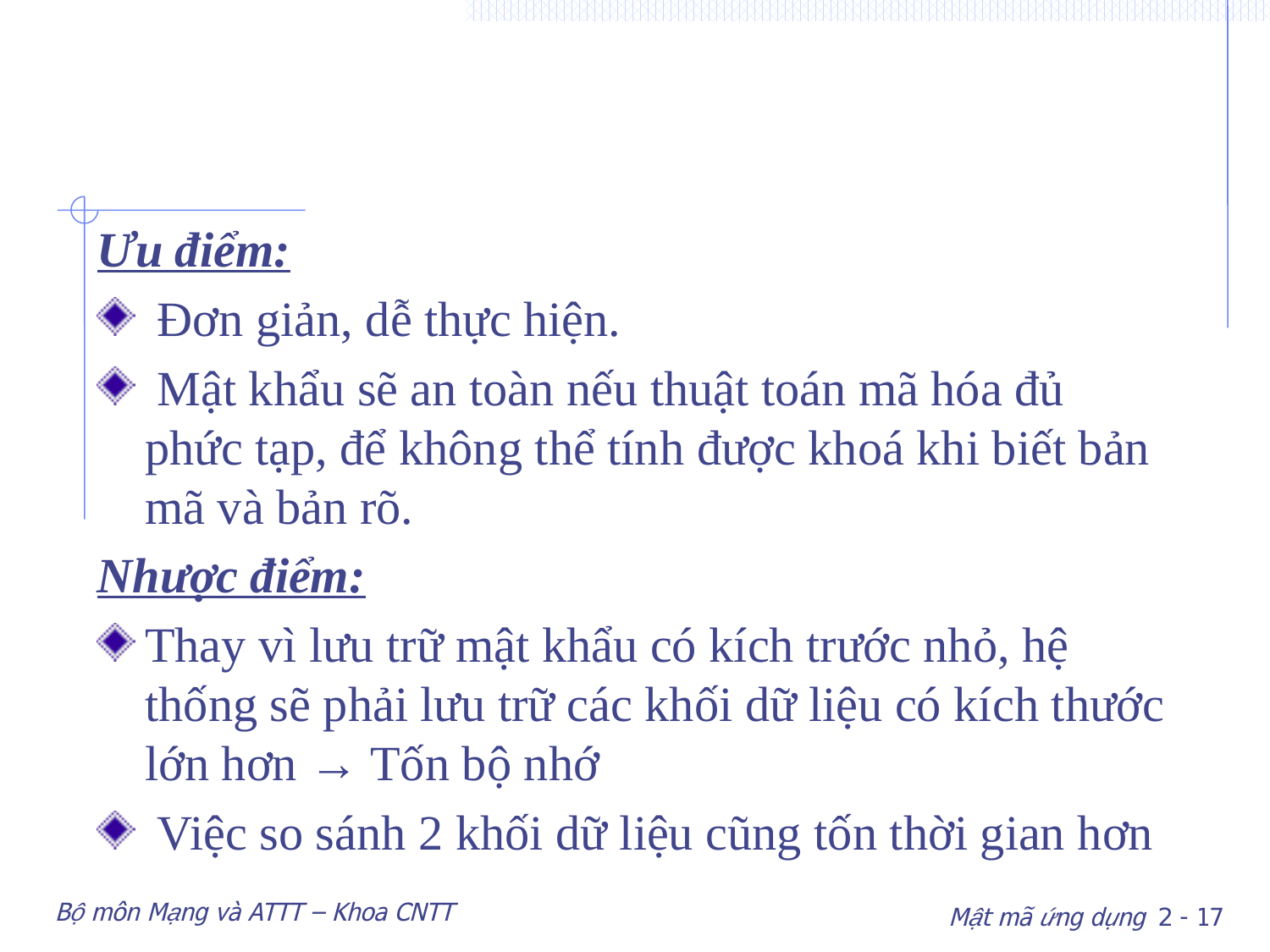

#
Ưu điểm:
 Đơn giản, dễ thực hiện.
 Mật khẩu sẽ an toàn nếu thuật toán mã hóa đủ phức tạp, để không thể tính được khoá khi biết bản mã và bản rõ.
Nhược điểm:
Thay vì lưu trữ mật khẩu có kích trước nhỏ, hệ thống sẽ phải lưu trữ các khối dữ liệu có kích thước lớn hơn → Tốn bộ nhớ
 Việc so sánh 2 khối dữ liệu cũng tốn thời gian hơn
Bộ môn Mạng và ATTT – Khoa CNTT